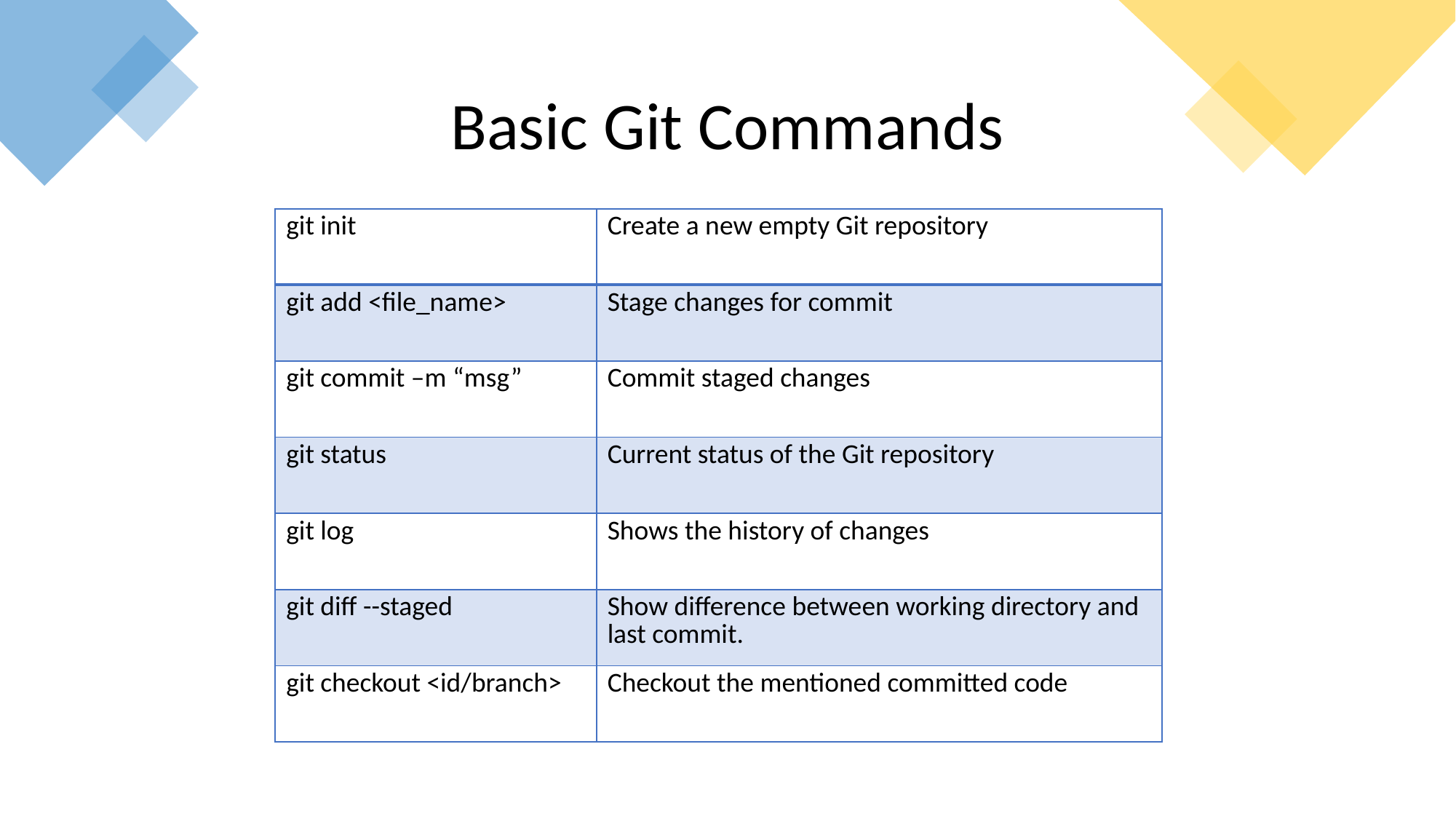

Basic Git Commands
| git init | Create a new empty Git repository |
| --- | --- |
| git add <file\_name> | Stage changes for commit |
| git commit –m “msg” | Commit staged changes |
| git status | Current status of the Git repository |
| git log | Shows the history of changes |
| git diff --staged | Show difference between working directory and last commit. |
| git checkout <id/branch> | Checkout the mentioned committed code |